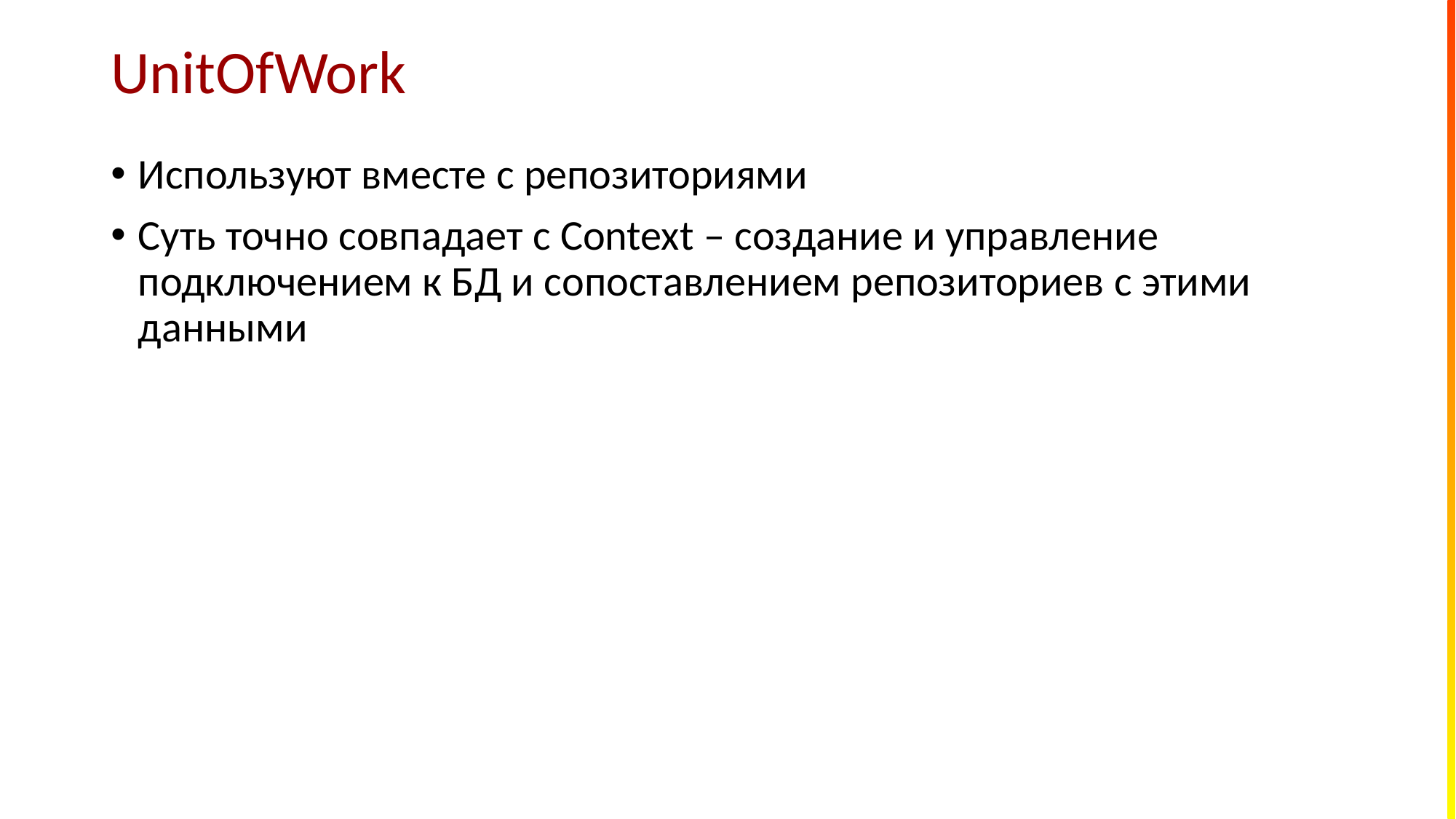

# UnitOfWork
Используют вместе с репозиториями
Суть точно совпадает с Context – создание и управление подключением к БД и сопоставлением репозиториев с этими данными